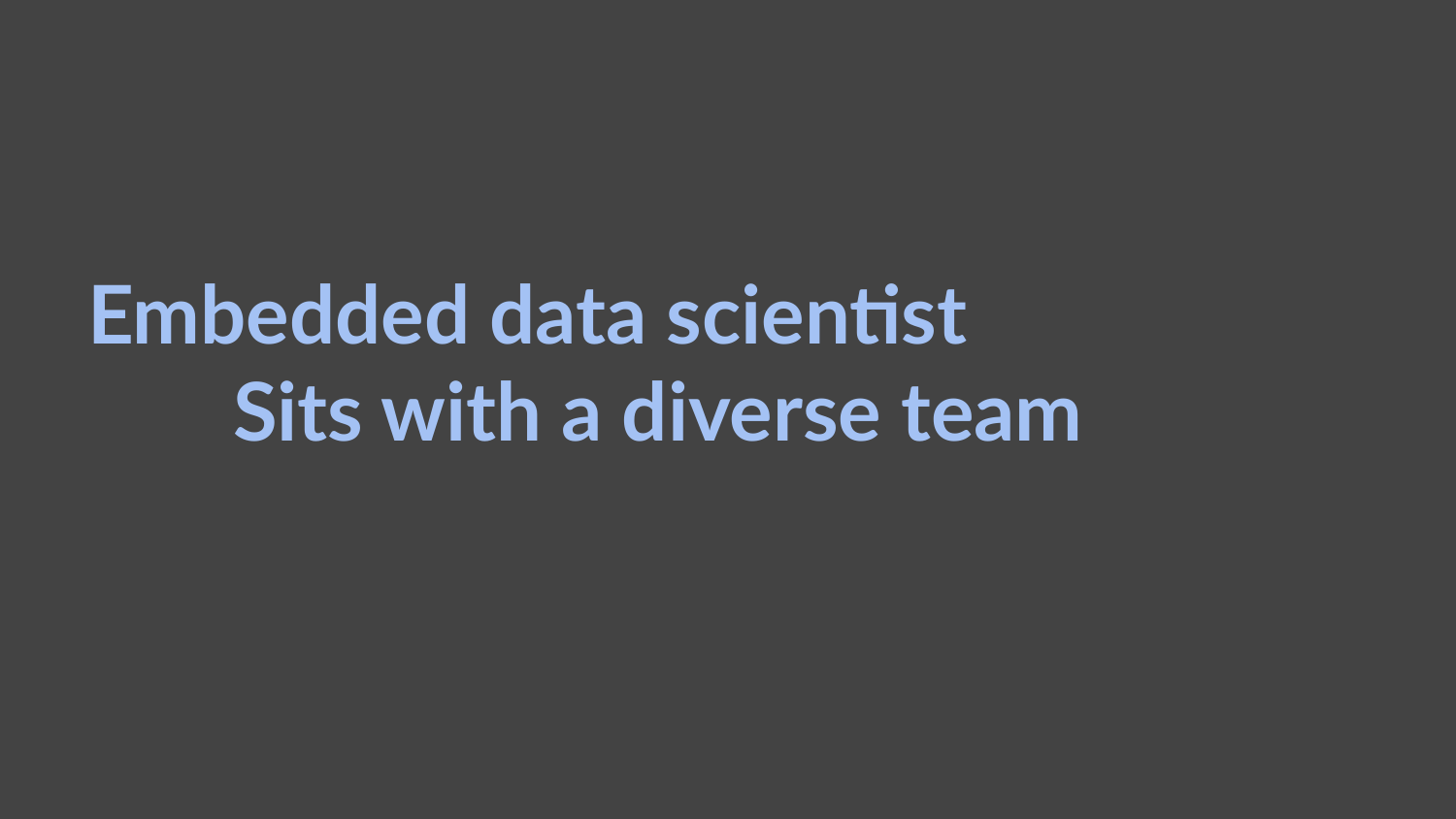

# Embedded data scientist
	Sits with a diverse team